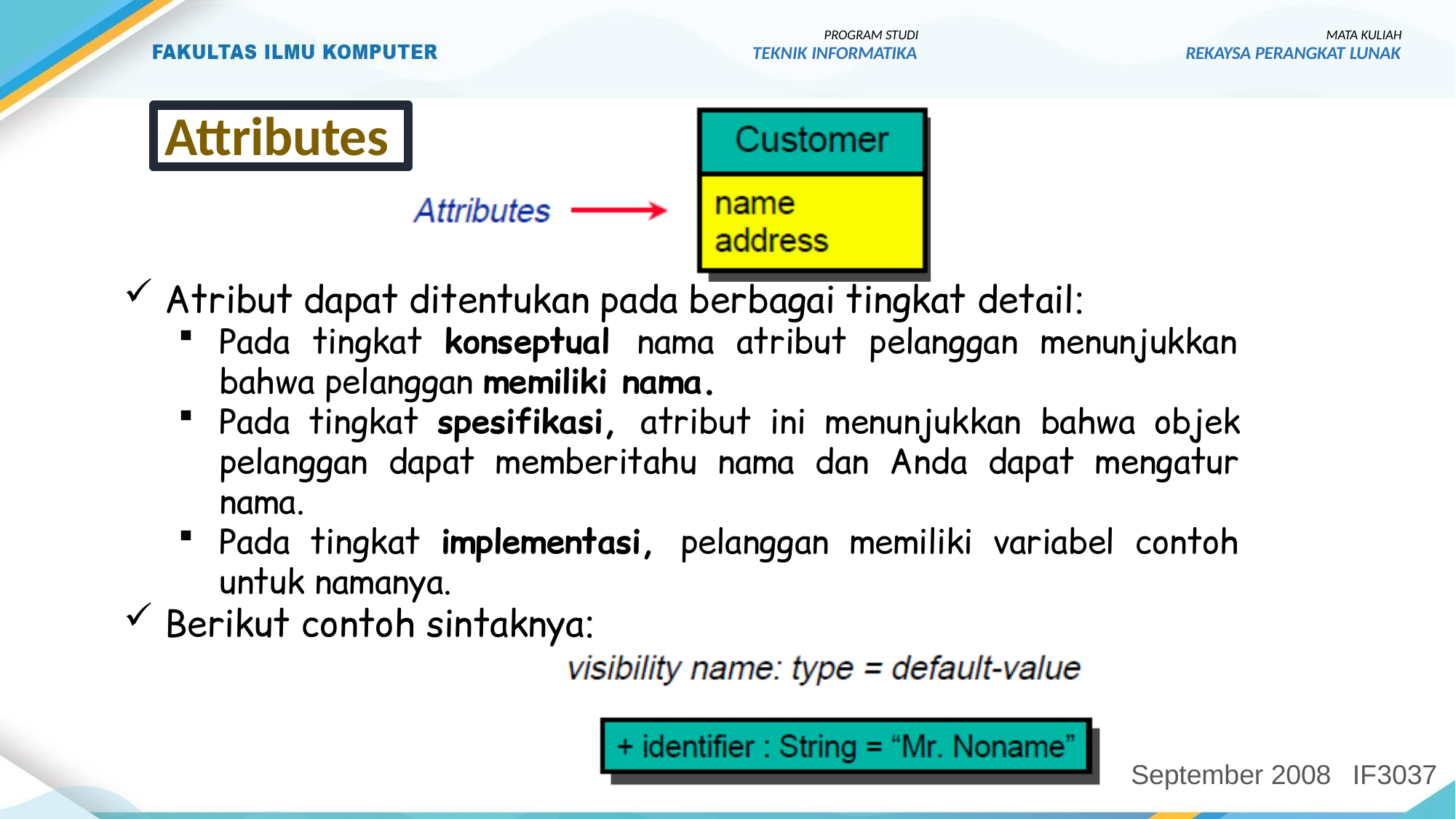

PROGRAM STUDI
TEKNIK INFORMATIKA
MATA KULIAH
REKAYSA PERANGKAT LUNAK
Attributes

Atribut dapat ditentukan pada berbagai tingkat detail:
Pada tingkat konseptual nama atribut pelanggan menunjukkan  bahwa pelanggan memiliki nama.
Pada tingkat spesifikasi, atribut ini menunjukkan bahwa objek  pelanggan dapat memberitahu nama dan Anda dapat mengatur  nama.
Pada tingkat implementasi, pelanggan memiliki variabel contoh  untuk namanya.
Berikut contoh sintaknya:

September 2008
IF3037